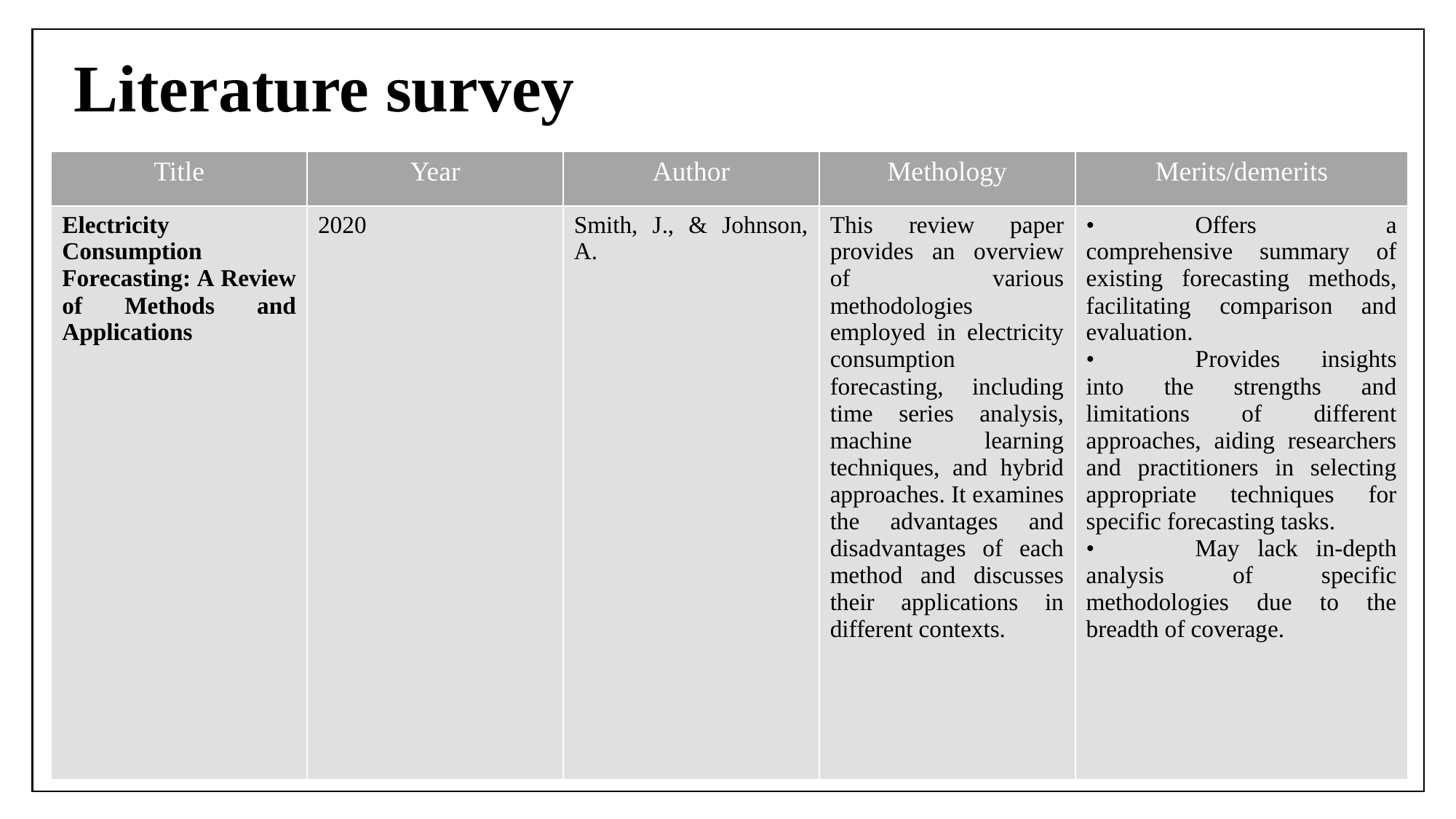

# Literature survey
| Title | Year | Author | Methology | Merits/demerits |
| --- | --- | --- | --- | --- |
| Electricity Consumption Forecasting: A Review of Methods and Applications | 2020 | Smith, J., & Johnson, A. | This review paper provides an overview of various methodologies employed in electricity consumption forecasting, including time series analysis, machine learning techniques, and hybrid approaches. It examines the advantages and disadvantages of each method and discusses their applications in different contexts. | • Offers a comprehensive summary of existing forecasting methods, facilitating comparison and evaluation. • Provides insights into the strengths and limitations of different approaches, aiding researchers and practitioners in selecting appropriate techniques for specific forecasting tasks. • May lack in-depth analysis of specific methodologies due to the breadth of coverage. |